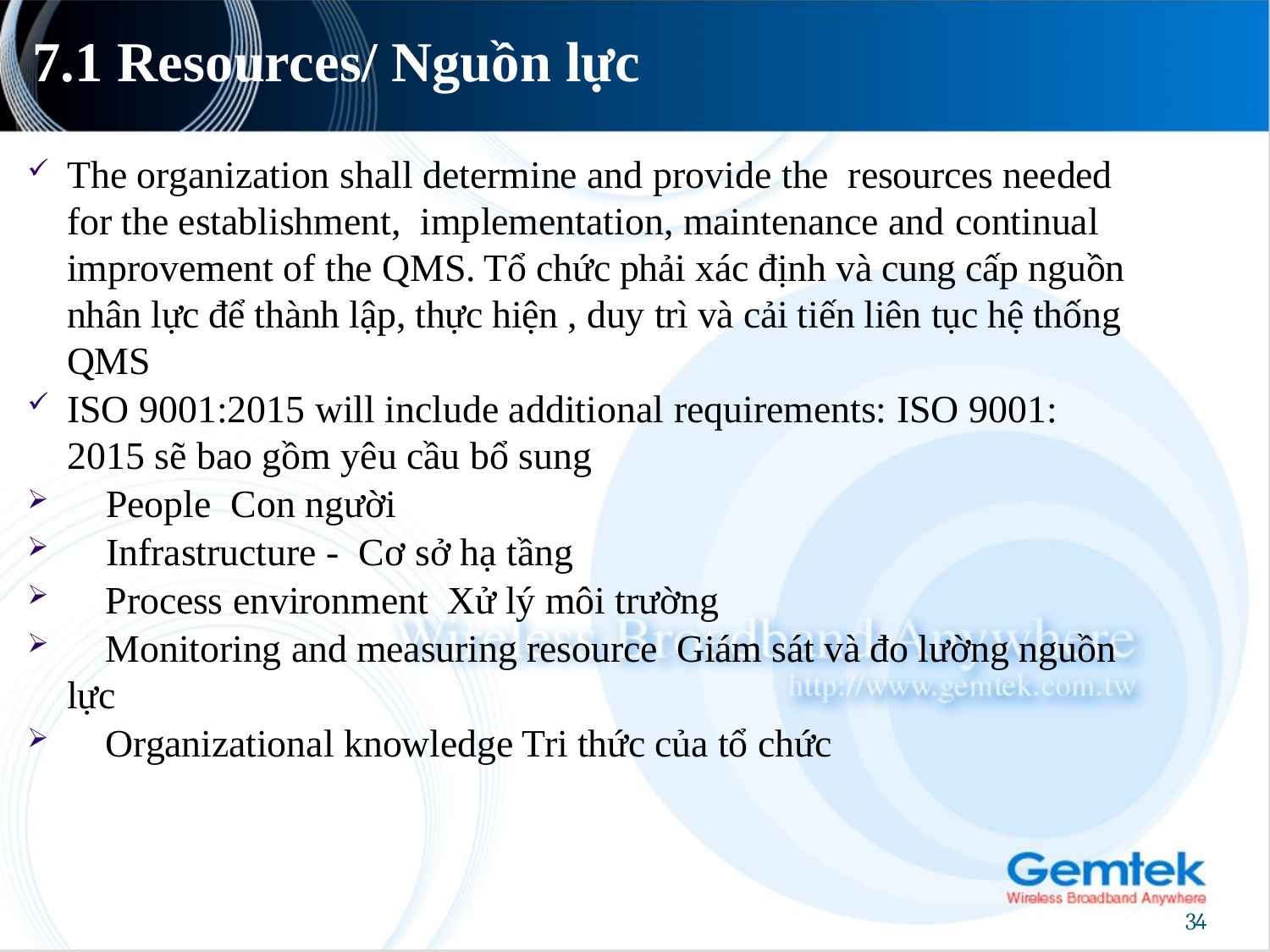

# 7.1 Resources/ Nguồn lực
The organization shall determine and provide the  resources needed for the establishment,  implementation, maintenance and continual  improvement of the QMS. Tổ chức phải xác định và cung cấp nguồn nhân lực để thành lập, thực hiện , duy trì và cải tiến liên tục hệ thống QMS
ISO 9001:2015 will include additional requirements: ISO 9001: 2015 sẽ bao gồm yêu cầu bổ sung
    People  Con người
    Infrastructure -  Cơ sở hạ tầng
    Process environment  Xử lý môi trường
    Monitoring and measuring resource  Giám sát và đo lường nguồn  lực
    Organizational knowledge Tri thức của tổ chức
34